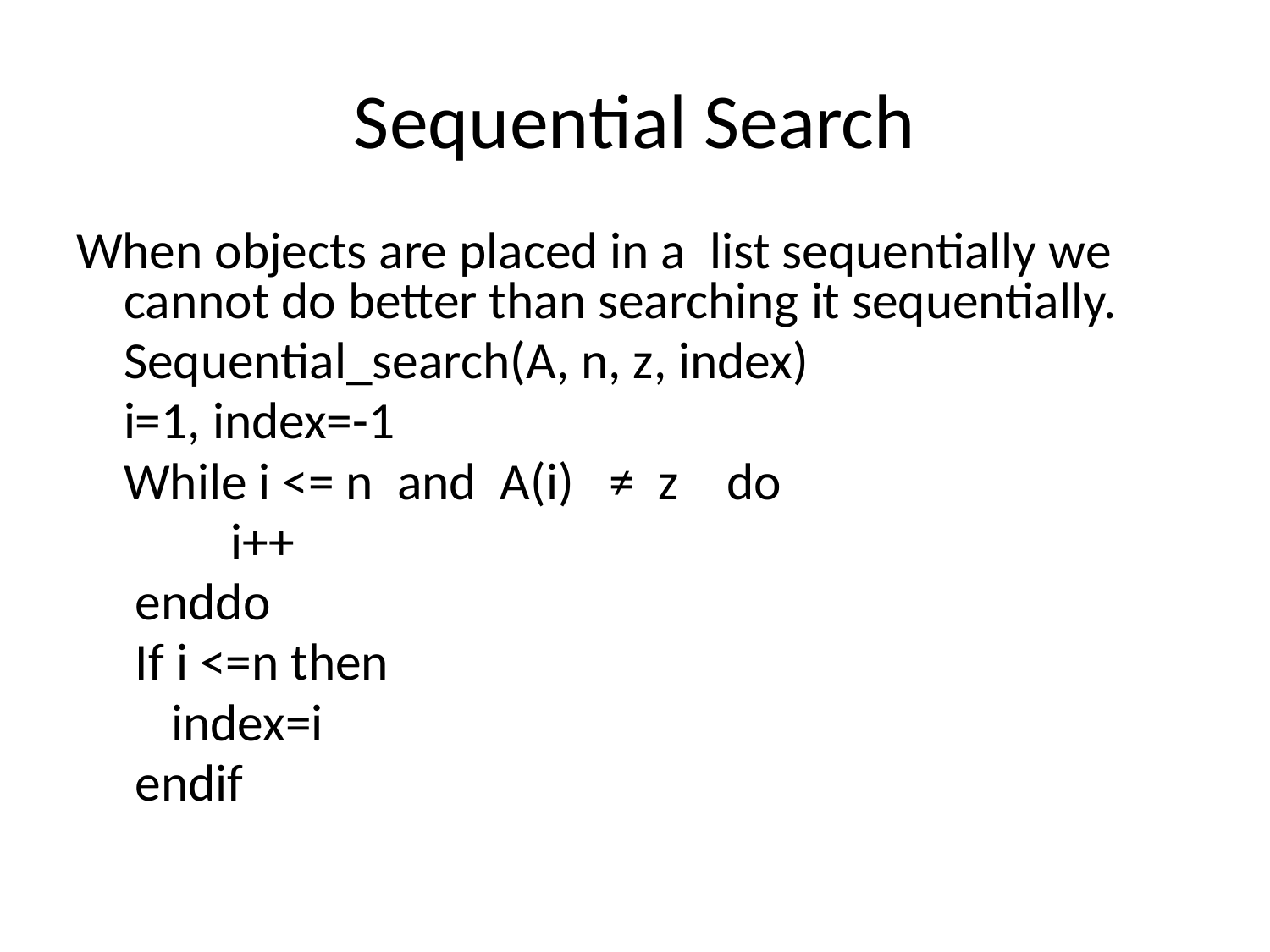

# Sequential Search
When objects are placed in a  list sequentially we cannot do better than searching it sequentially.
    Sequential_search(A, n, z, index)
    i=1, index=-1
    While i <= n  and  A(i)   ≠  z    do
             i++
     enddo
     If i <=n then
        index=i
     endif